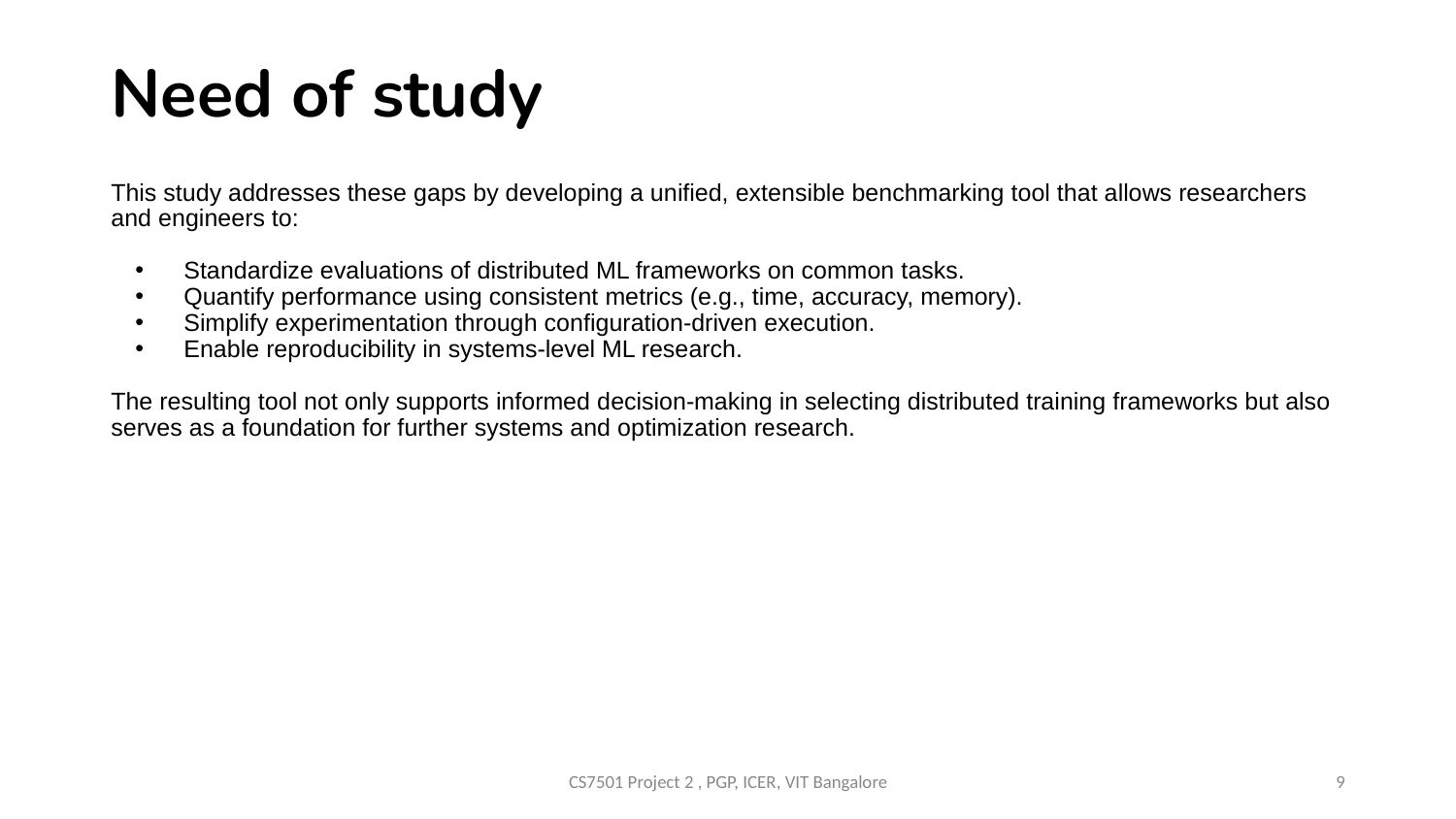

# Need of study
This study addresses these gaps by developing a unified, extensible benchmarking tool that allows researchers and engineers to:

Standardize evaluations of distributed ML frameworks on common tasks.
Quantify performance using consistent metrics (e.g., time, accuracy, memory).
Simplify experimentation through configuration-driven execution.
Enable reproducibility in systems-level ML research.

The resulting tool not only supports informed decision-making in selecting distributed training frameworks but also serves as a foundation for further systems and optimization research.
CS7501 Project 2 , PGP, ICER, VIT Bangalore
9